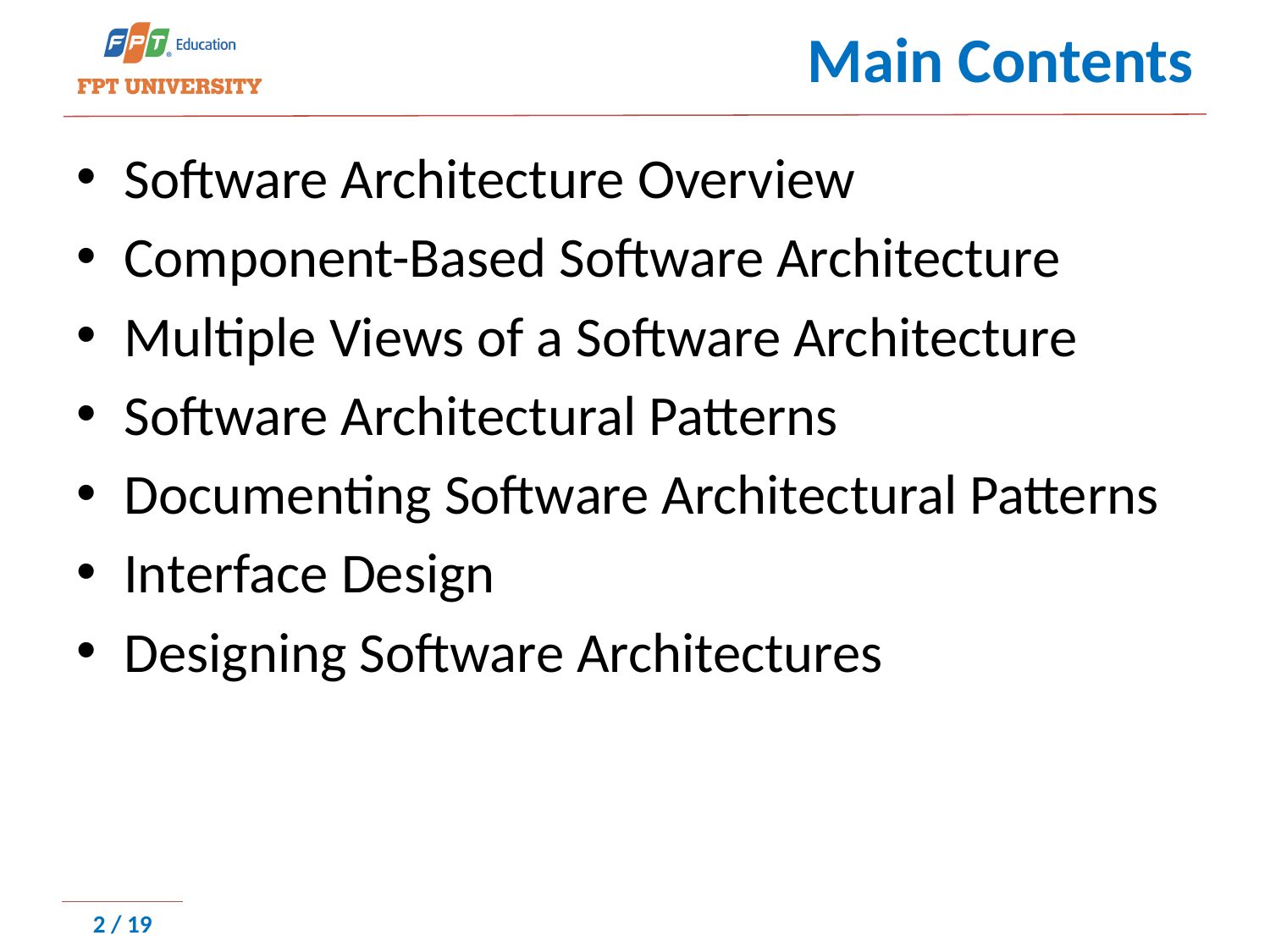

# Main Contents
Software Architecture Overview
Component-Based Software Architecture
Multiple Views of a Software Architecture
Software Architectural Patterns
Documenting Software Architectural Patterns
Interface Design
Designing Software Architectures